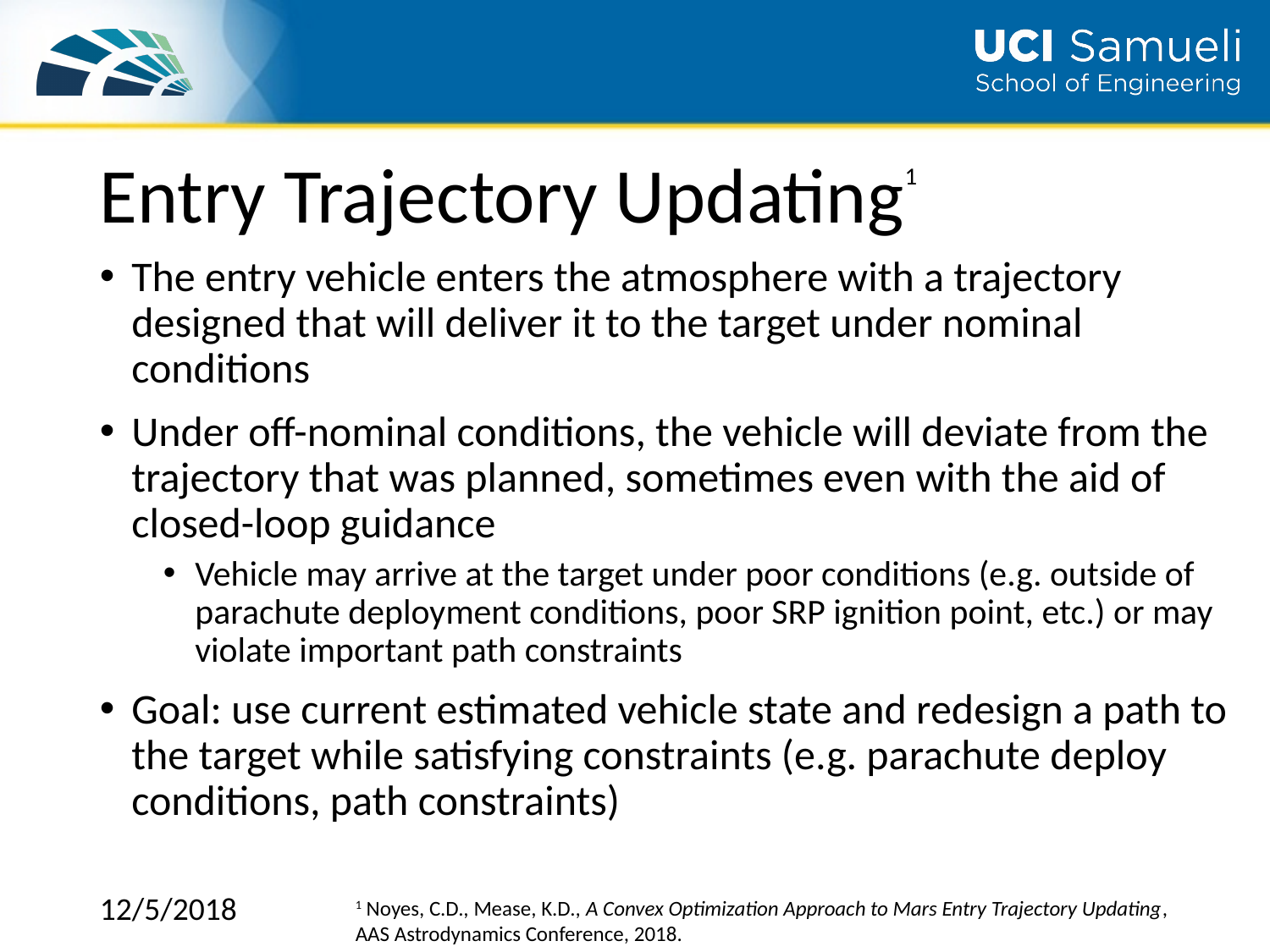

# Entry Trajectory Updating1
The entry vehicle enters the atmosphere with a trajectory designed that will deliver it to the target under nominal conditions
Under off-nominal conditions, the vehicle will deviate from the trajectory that was planned, sometimes even with the aid of closed-loop guidance
Vehicle may arrive at the target under poor conditions (e.g. outside of parachute deployment conditions, poor SRP ignition point, etc.) or may violate important path constraints
Goal: use current estimated vehicle state and redesign a path to the target while satisfying constraints (e.g. parachute deploy conditions, path constraints)

12/5/2018
1 Noyes, C.D., Mease, K.D., A Convex Optimization Approach to Mars Entry Trajectory Updating, AAS Astrodynamics Conference, 2018.